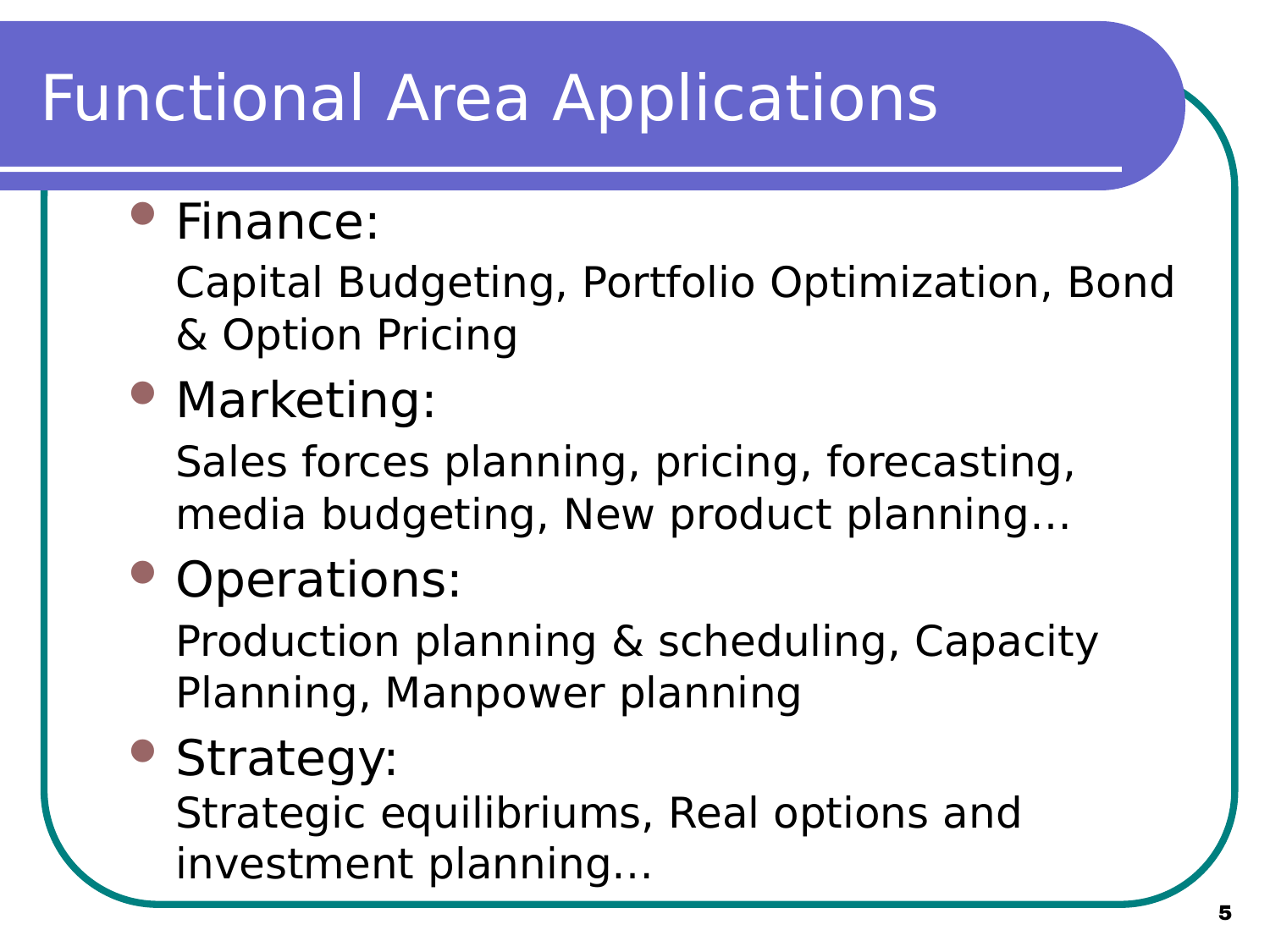

# Functional Area Applications
Finance:
	Capital Budgeting, Portfolio Optimization, Bond & Option Pricing
Marketing:
	Sales forces planning, pricing, forecasting, media budgeting, New product planning…
Operations:
	Production planning & scheduling, Capacity Planning, Manpower planning
Strategy:
	Strategic equilibriums, Real options and investment planning…

5